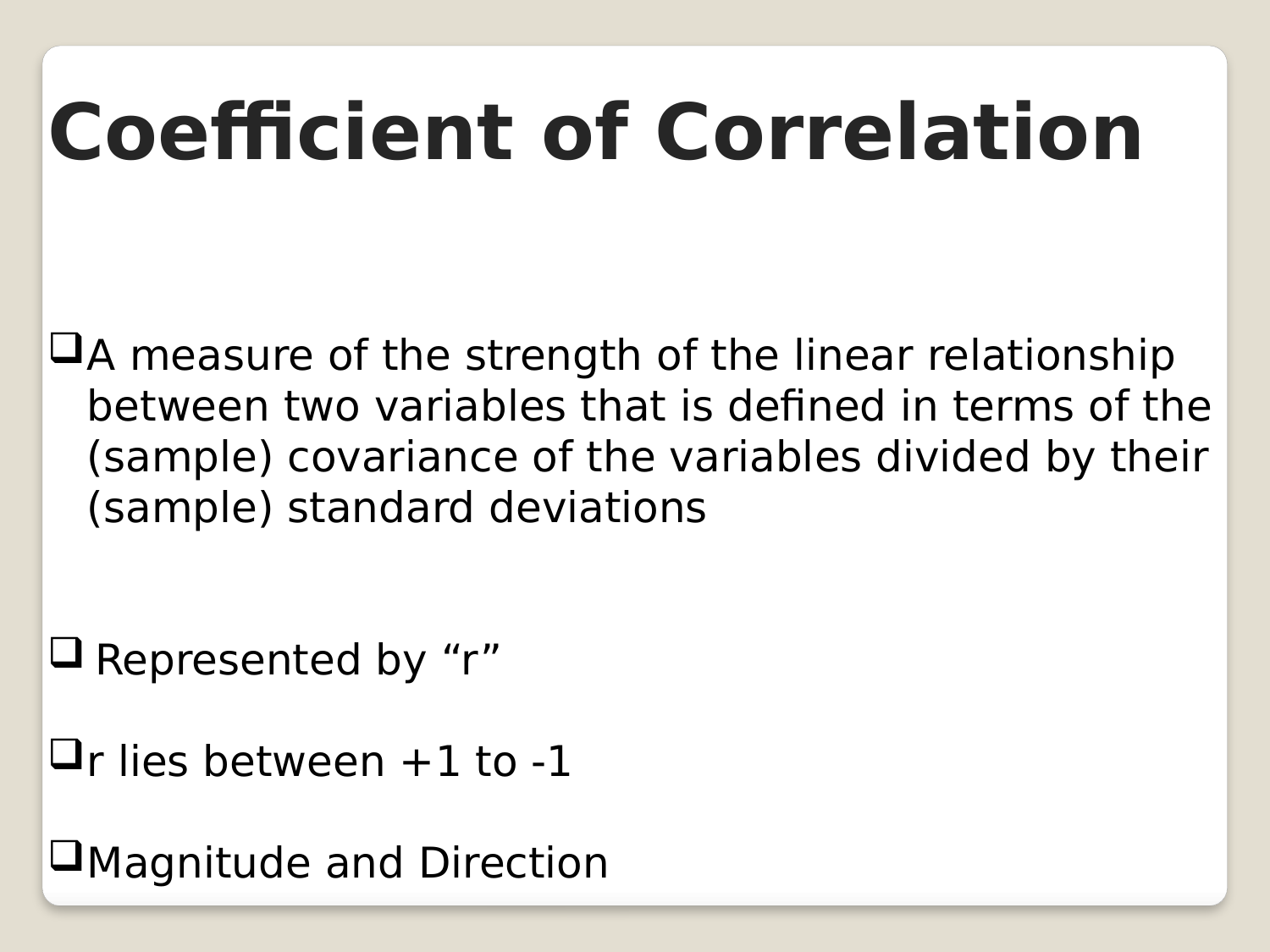

Coefficient of Correlation

A measure of the strength of the linear relationship between two variables that is defined in terms of the (sample) covariance of the variables divided by their (sample) standard deviations

Represented by “r”

r lies between +1 to -1

Magnitude and Direction